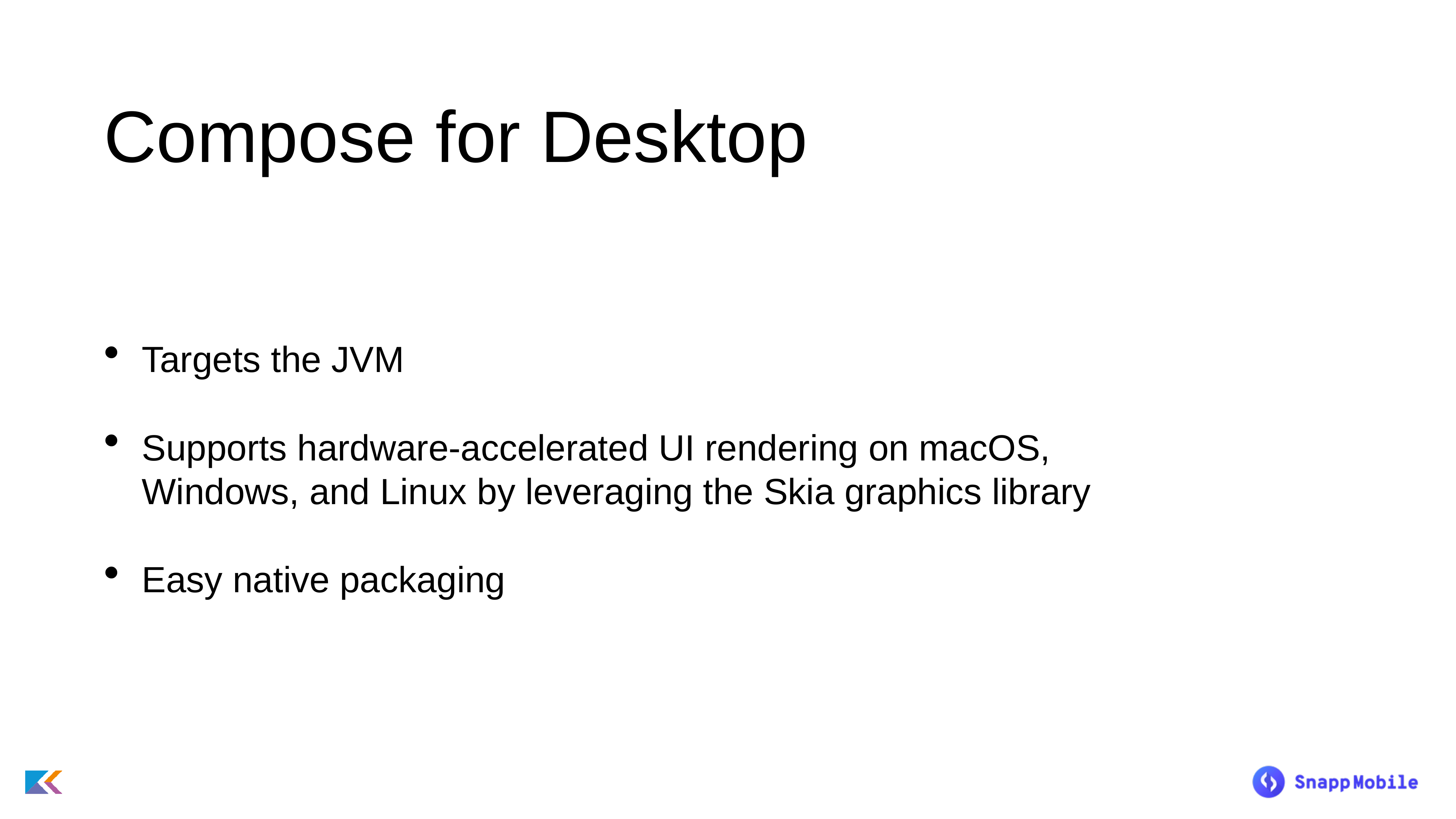

# Compose for Desktop
Targets the JVM
Supports hardware-accelerated UI rendering on macOS, Windows, and Linux by leveraging the Skia graphics library
Easy native packaging